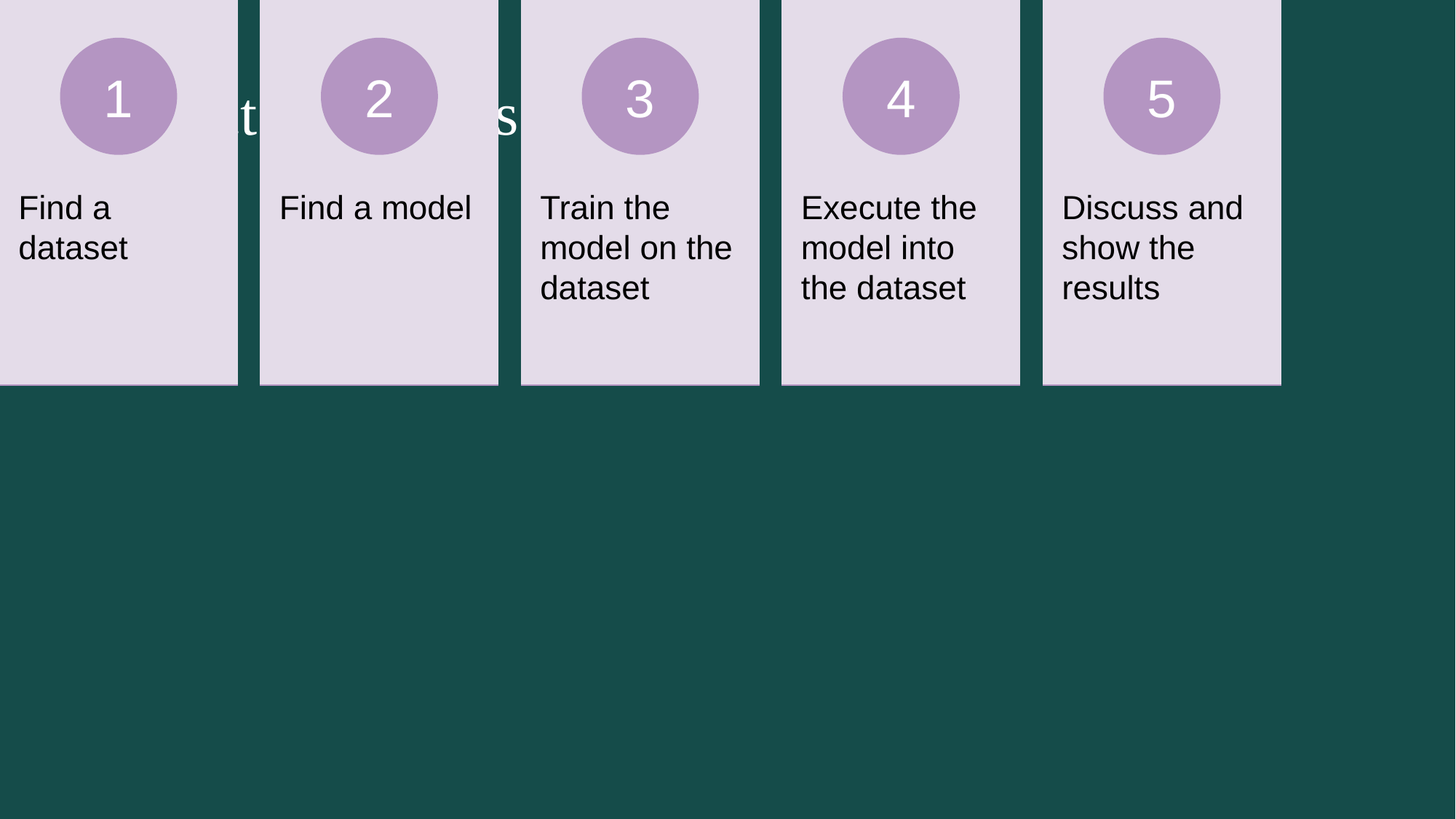

# Project objectives:
1
2
3
4
5
Find a dataset
Find a model
Train the model on the dataset
Execute the model into the dataset
Discuss and show the results